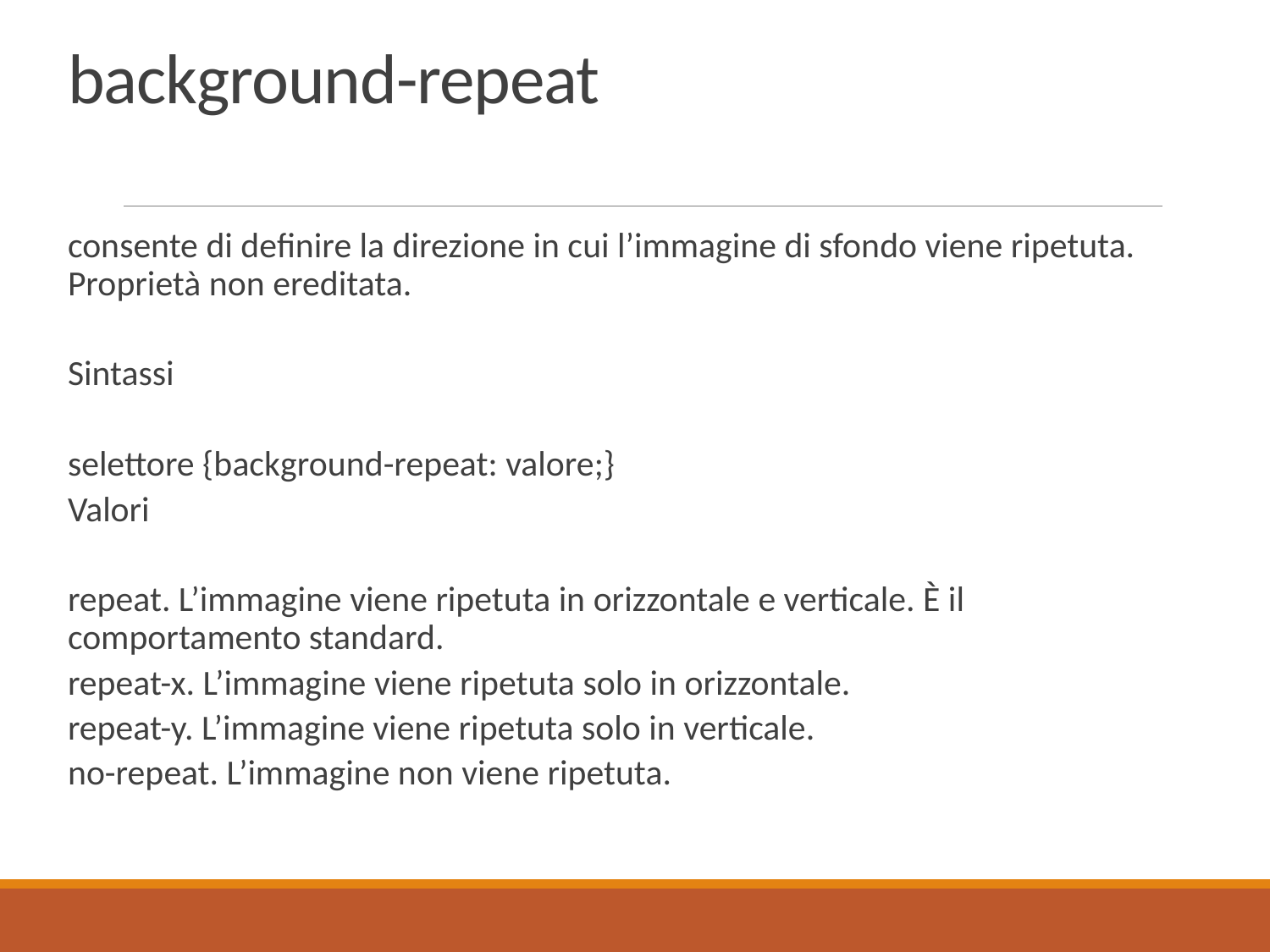

# background-repeat
consente di definire la direzione in cui l’immagine di sfondo viene ripetuta. Proprietà non ereditata.

Sintassi

selettore {background-repeat: valore;}
Valori

repeat. L’immagine viene ripetuta in orizzontale e verticale. È il comportamento standard.
repeat-x. L’immagine viene ripetuta solo in orizzontale.
repeat-y. L’immagine viene ripetuta solo in verticale.
no-repeat. L’immagine non viene ripetuta.